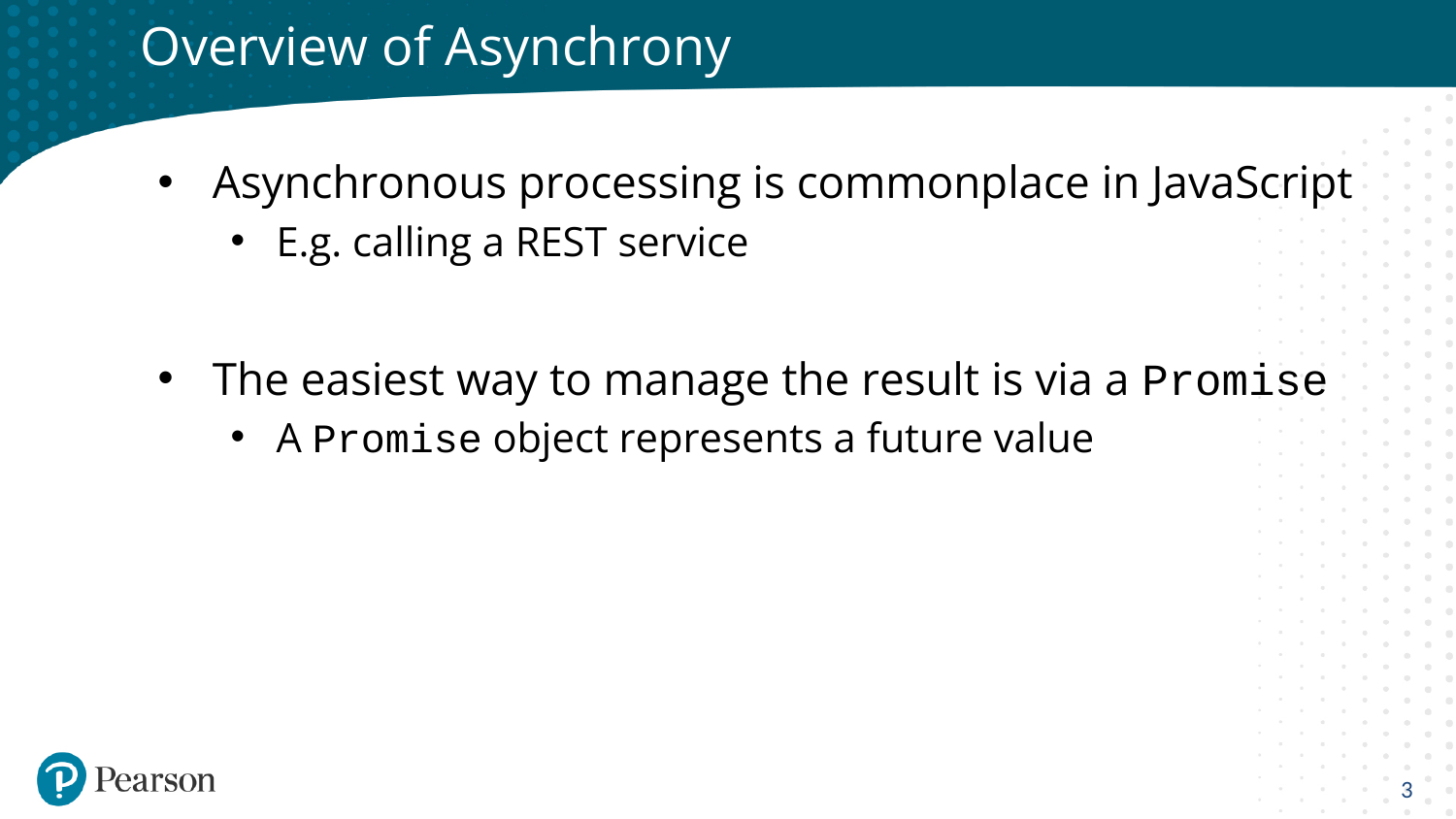

# Overview of Asynchrony
Asynchronous processing is commonplace in JavaScript
E.g. calling a REST service

The easiest way to manage the result is via a Promise
A Promise object represents a future value

3